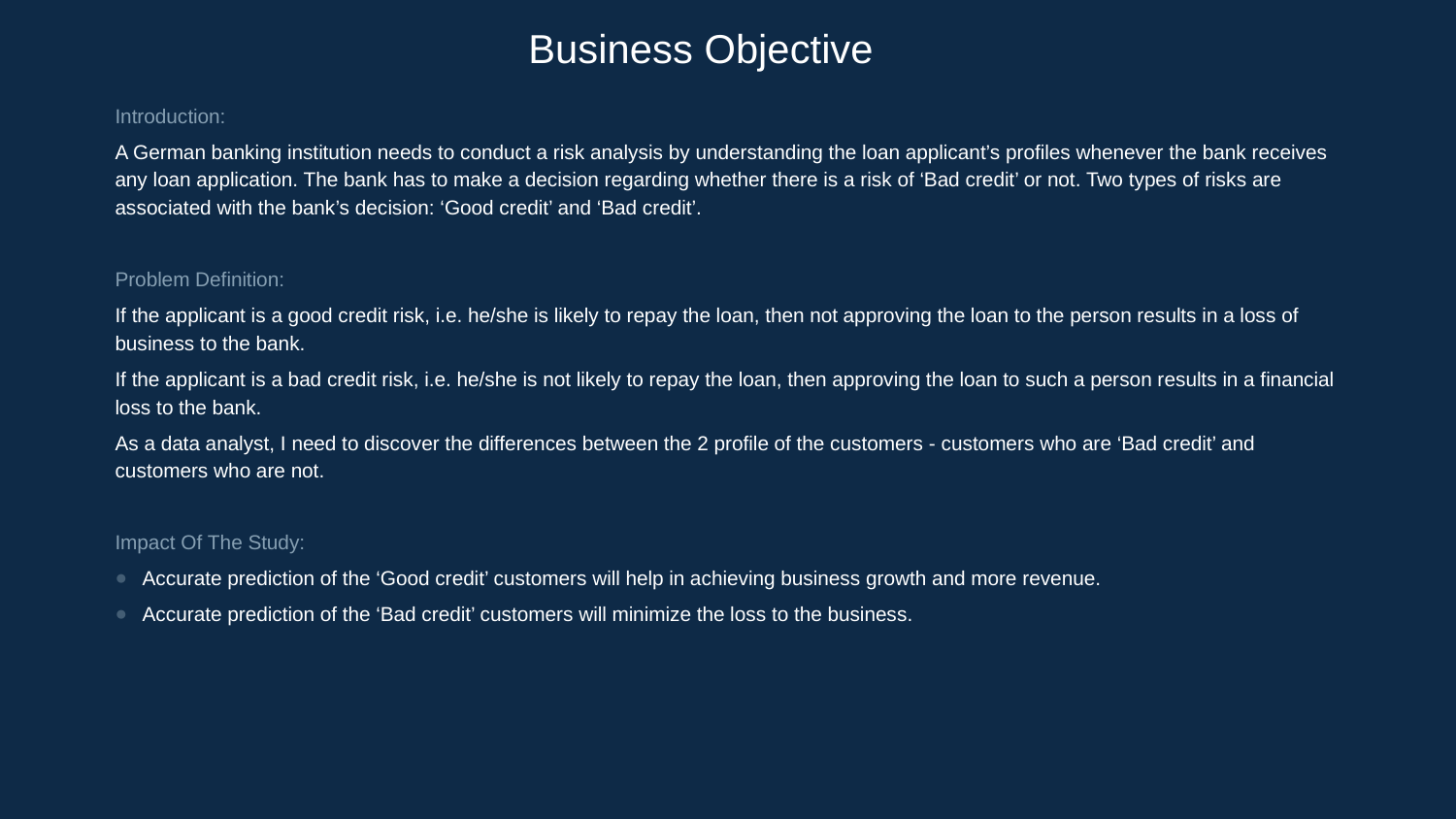

Business Objective
Introduction:
A German banking institution needs to conduct a risk analysis by understanding the loan applicant’s profiles whenever the bank receives any loan application. The bank has to make a decision regarding whether there is a risk of ‘Bad credit’ or not. Two types of risks are associated with the bank’s decision: ‘Good credit’ and ‘Bad credit’.

Problem Definition:
If the applicant is a good credit risk, i.e. he/she is likely to repay the loan, then not approving the loan to the person results in a loss of business to the bank.
If the applicant is a bad credit risk, i.e. he/she is not likely to repay the loan, then approving the loan to such a person results in a financial loss to the bank.
As a data analyst, I need to discover the differences between the 2 profile of the customers - customers who are ‘Bad credit’ and customers who are not.

Impact Of The Study:
Accurate prediction of the ‘Good credit’ customers will help in achieving business growth and more revenue.
Accurate prediction of the ‘Bad credit’ customers will minimize the loss to the business.